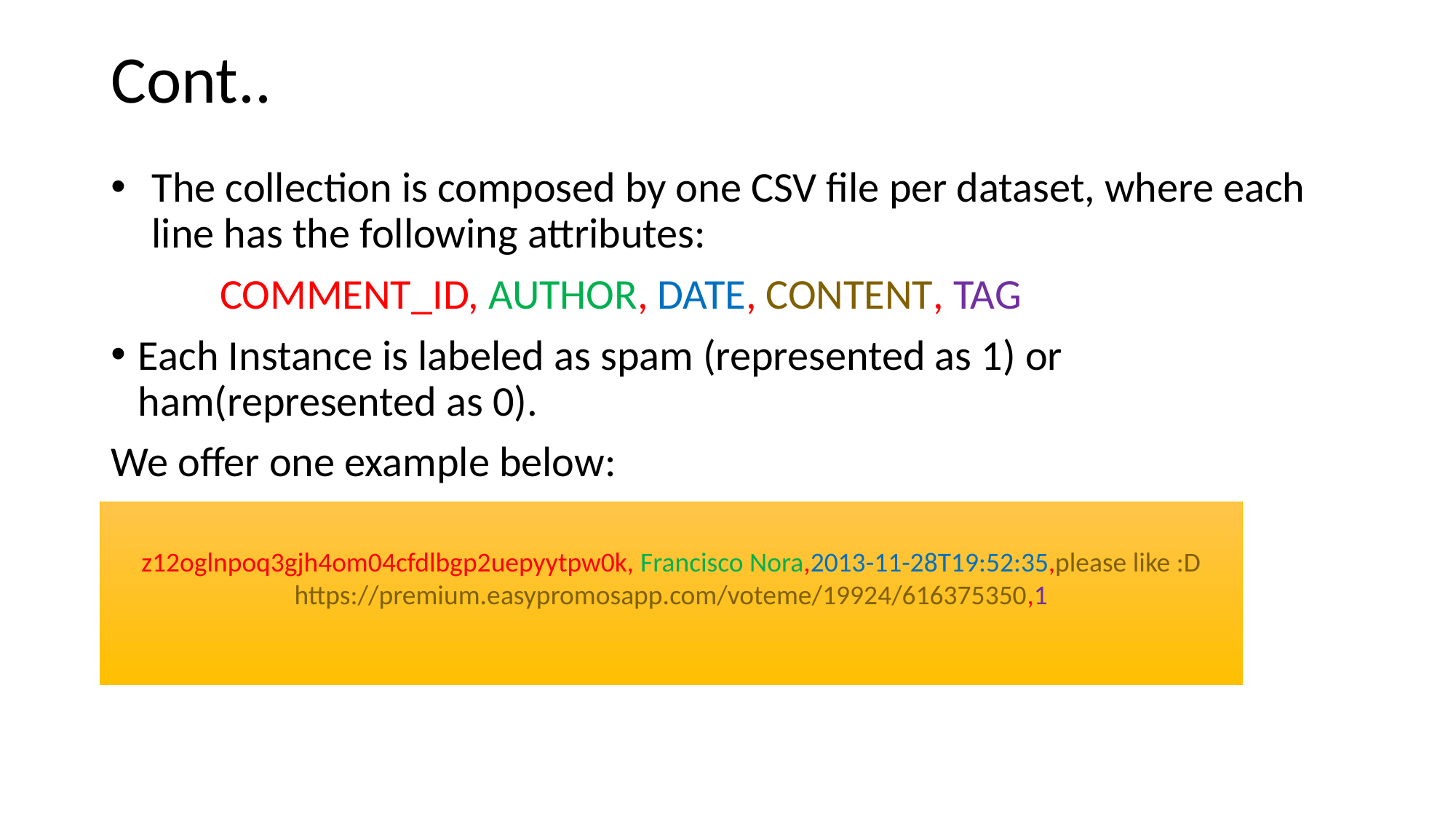

# Cont..
The collection is composed by one CSV file per dataset, where each line has the following attributes:
	COMMENT_ID, AUTHOR, DATE, CONTENT, TAG
Each Instance is labeled as spam (represented as 1) or ham(represented as 0).
We offer one example below:

z12oglnpoq3gjh4om04cfdlbgp2uepyytpw0k, Francisco Nora,2013-11-28T19:52:35,please like :D https://premium.easypromosapp.com/voteme/19924/616375350,1